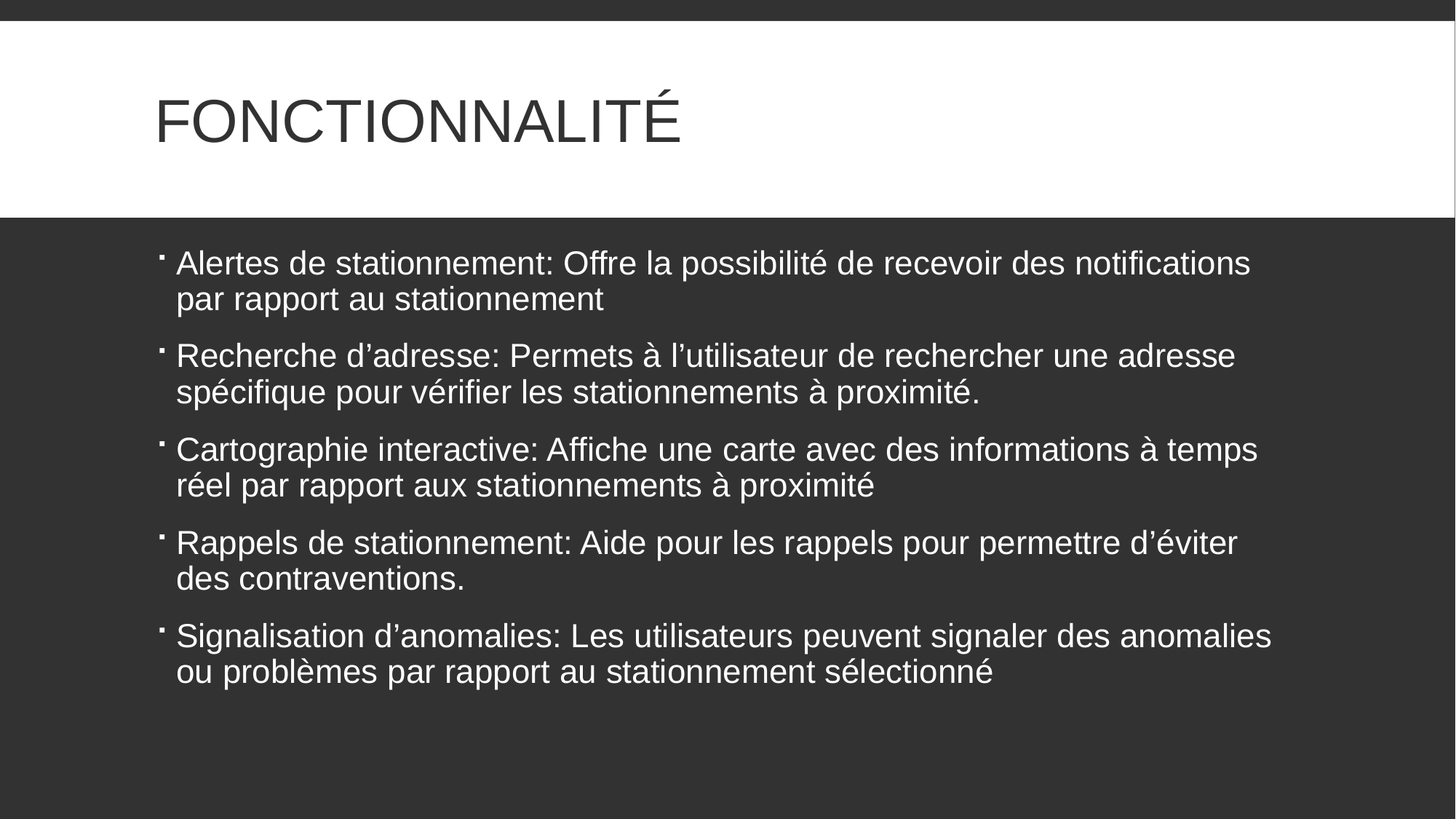

# Fonctionnalité
Alertes de stationnement: Offre la possibilité de recevoir des notifications par rapport au stationnement
Recherche d’adresse: Permets à l’utilisateur de rechercher une adresse spécifique pour vérifier les stationnements à proximité.
Cartographie interactive: Affiche une carte avec des informations à temps réel par rapport aux stationnements à proximité
Rappels de stationnement: Aide pour les rappels pour permettre d’éviter des contraventions.
Signalisation d’anomalies: Les utilisateurs peuvent signaler des anomalies ou problèmes par rapport au stationnement sélectionné